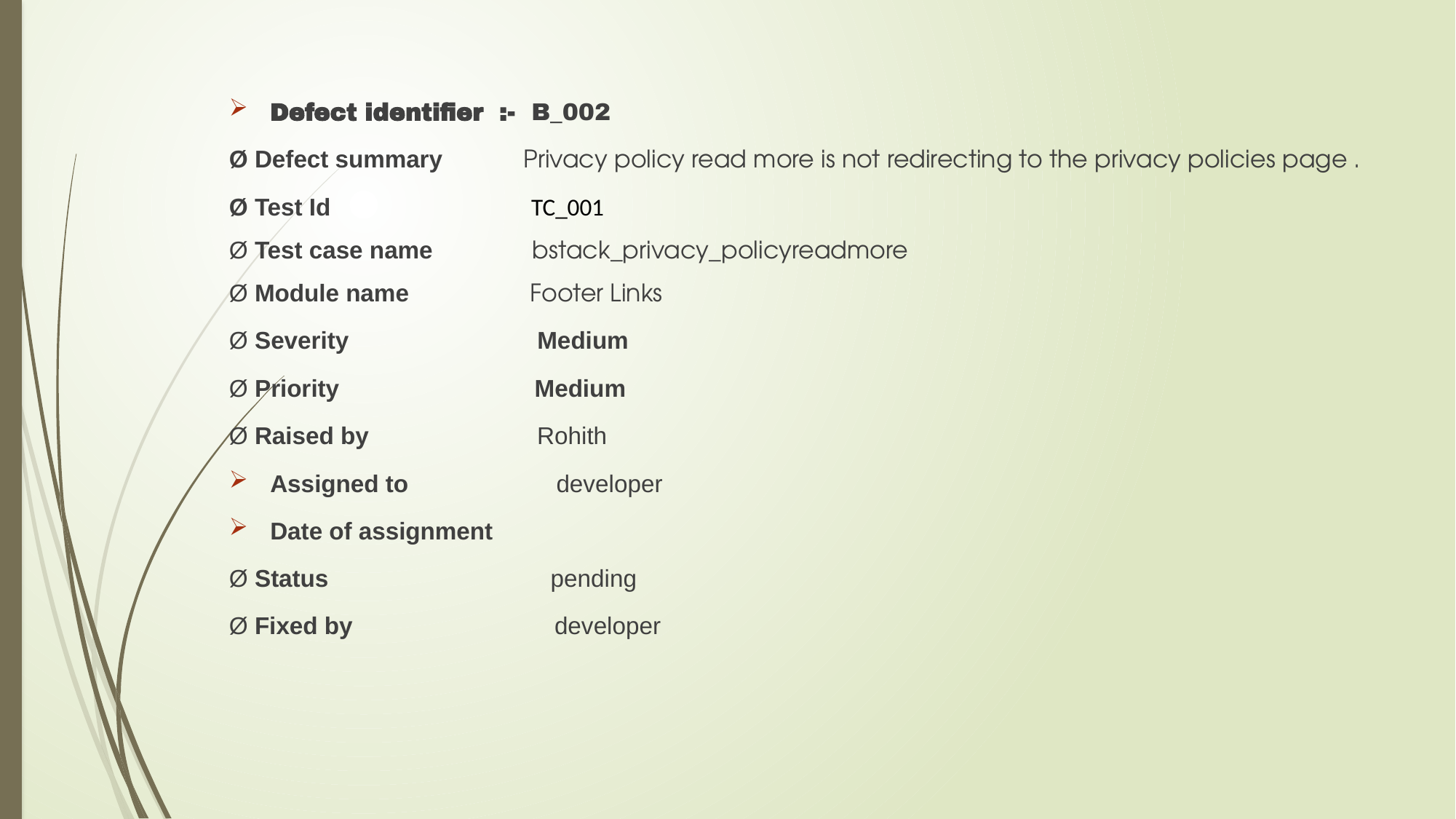

Defect identifier  :-  B_002
Ø Defect summary            Privacy policy read more is not redirecting to the privacy policies page .
Ø Test Id                              TC_001
Ø Test case name               bstack_privacy_policyreadmore
Ø Module name                  Footer Links
Ø Severity                            Medium
Ø Priority                             Medium
Ø Raised by                         Rohith
Assigned to                      developer
Date of assignment
Ø Status                                 pending
Ø Fixed by                              developer